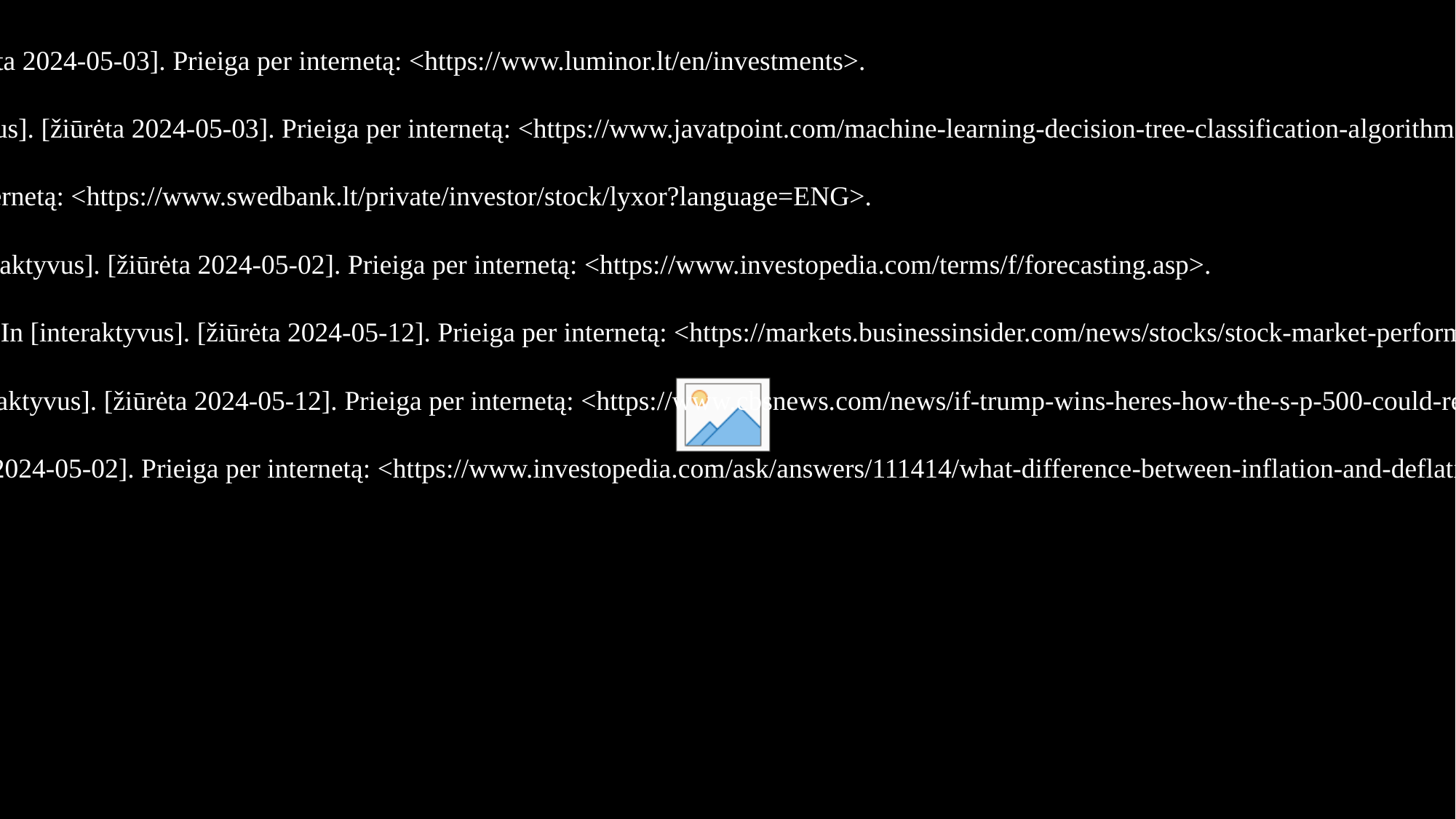

13.  Convert your savings into investments | Luminor. In [interaktyvus]. [žiūrėta 2024-05-03]. Prieiga per internetą: <https://www.luminor.lt/en/investments>.
14.  Decision Tree Algorithm in Machine Learning - Javatpoint. In [interaktyvus]. [žiūrėta 2024-05-03]. Prieiga per internetą: <https://www.javatpoint.com/machine-learning-decision-tree-classification-algorithm>.
15.  ETFs - Swedbank. In [interaktyvus]. [žiūrėta 2024-05-03]. Prieiga per internetą: <https://www.swedbank.lt/private/investor/stock/lyxor?language=ENG>.
16.  Forecasting: What It Is, How It’s Used in Business and Investing. In [interaktyvus]. [žiūrėta 2024-05-02]. Prieiga per internetą: <https://www.investopedia.com/terms/f/forecasting.asp>.
17.  Here’s How the Stock Market Performed Under President Donald Trump. In [interaktyvus]. [žiūrėta 2024-05-12]. Prieiga per internetą: <https://markets.businessinsider.com/news/stocks/stock-market-performance-under-president-donald-trump-dow-jones-sp500-2021-1-1029987163>.
18.  If Trump wins, here’s how the S&P 500 could react - CBS News. In [interaktyvus]. [žiūrėta 2024-05-12]. Prieiga per internetą: <https://www.cbsnews.com/news/if-trump-wins-heres-how-the-s-p-500-could-react/>.
19.  Inflation vs. Deflation: What’s the Difference? In [interaktyvus]. [žiūrėta 2024-05-02]. Prieiga per internetą: <https://www.investopedia.com/ask/answers/111414/what-difference-between-inflation-and-deflation.asp>.